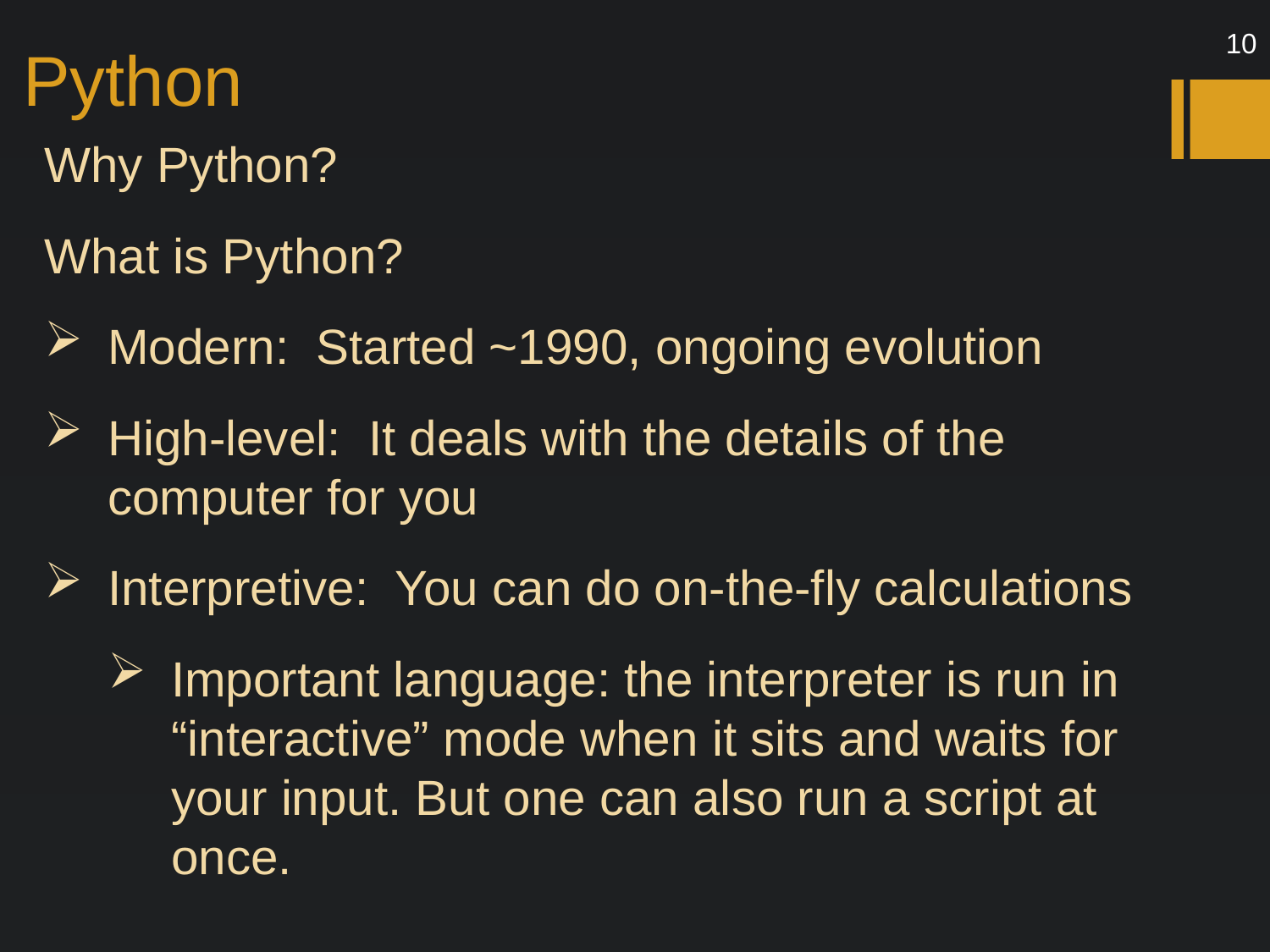

# Python
10
Why Python?
What is Python?
Modern:  Started ~1990, ongoing evolution
High-level:  It deals with the details of the computer for you
Interpretive:  You can do on-the-fly calculations
Important language: the interpreter is run in “interactive” mode when it sits and waits for your input. But one can also run a script at once.